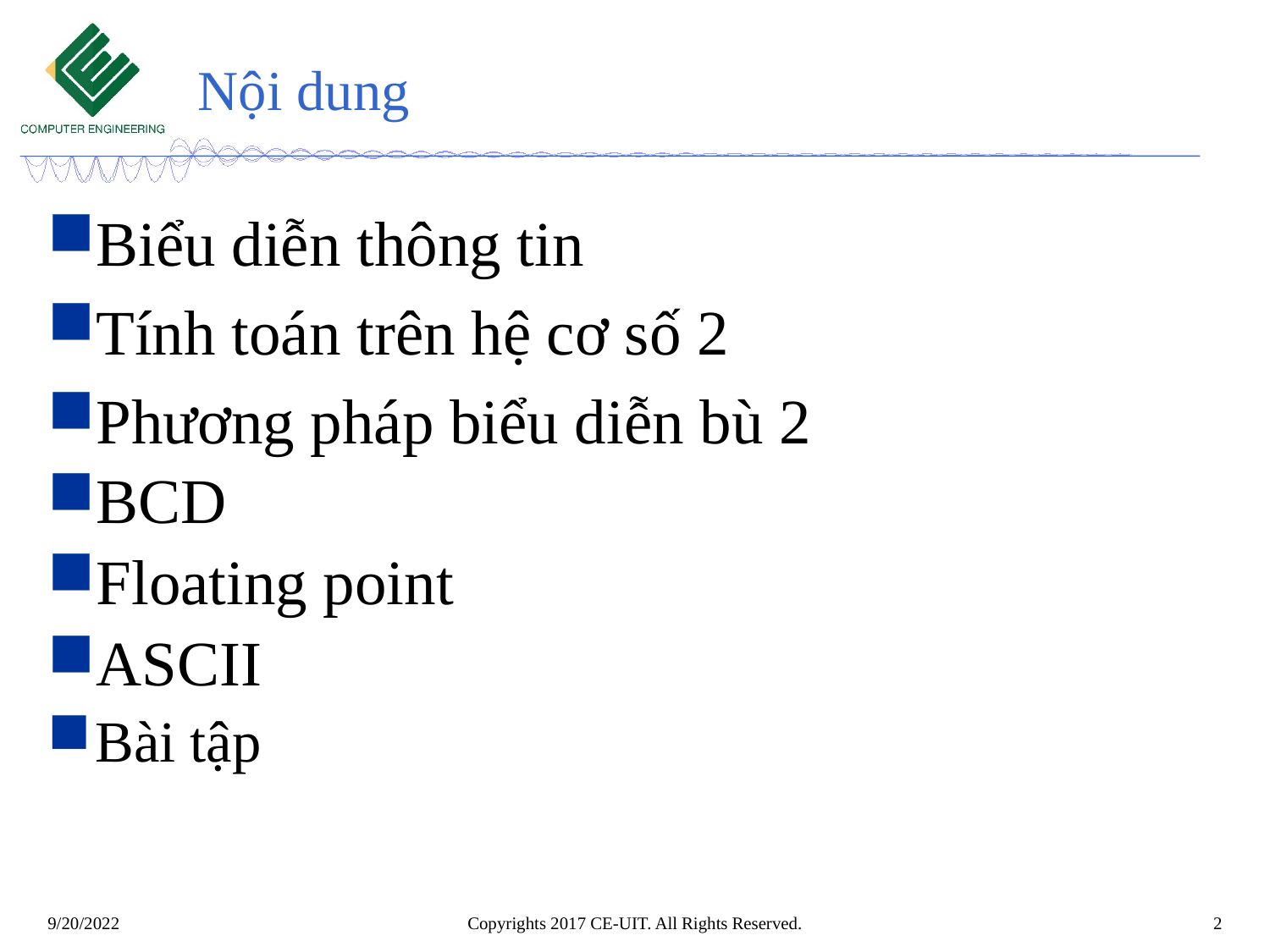

# Nội dung
Biểu diễn thông tin
Tính toán trên hệ cơ số 2
Phương pháp biểu diễn bù 2
BCD
Floating point
ASCII
Bài tập

Copyrights 2017 CE-UIT. All Rights Reserved.
2
9/20/2022